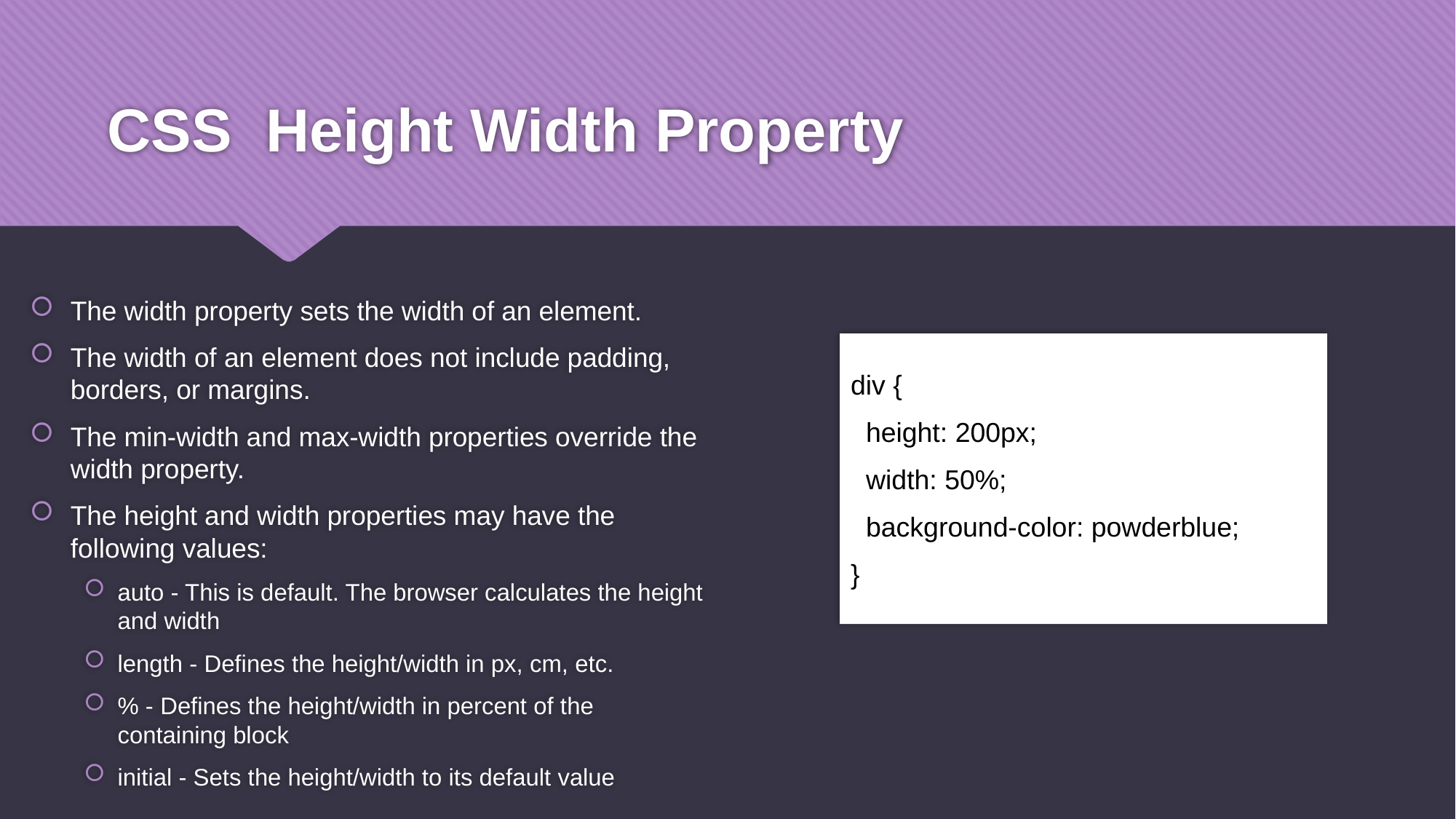

# CSS  Height Width Property
The width property sets the width of an element.
The width of an element does not include padding, borders, or margins.
The min-width and max-width properties override the width property.
The height and width properties may have the following values:
auto - This is default. The browser calculates the height and width
length - Defines the height/width in px, cm, etc.
% - Defines the height/width in percent of the containing block
initial - Sets the height/width to its default value

div {
  height: 200px;
  width: 50%;
  background-color: powderblue;
}